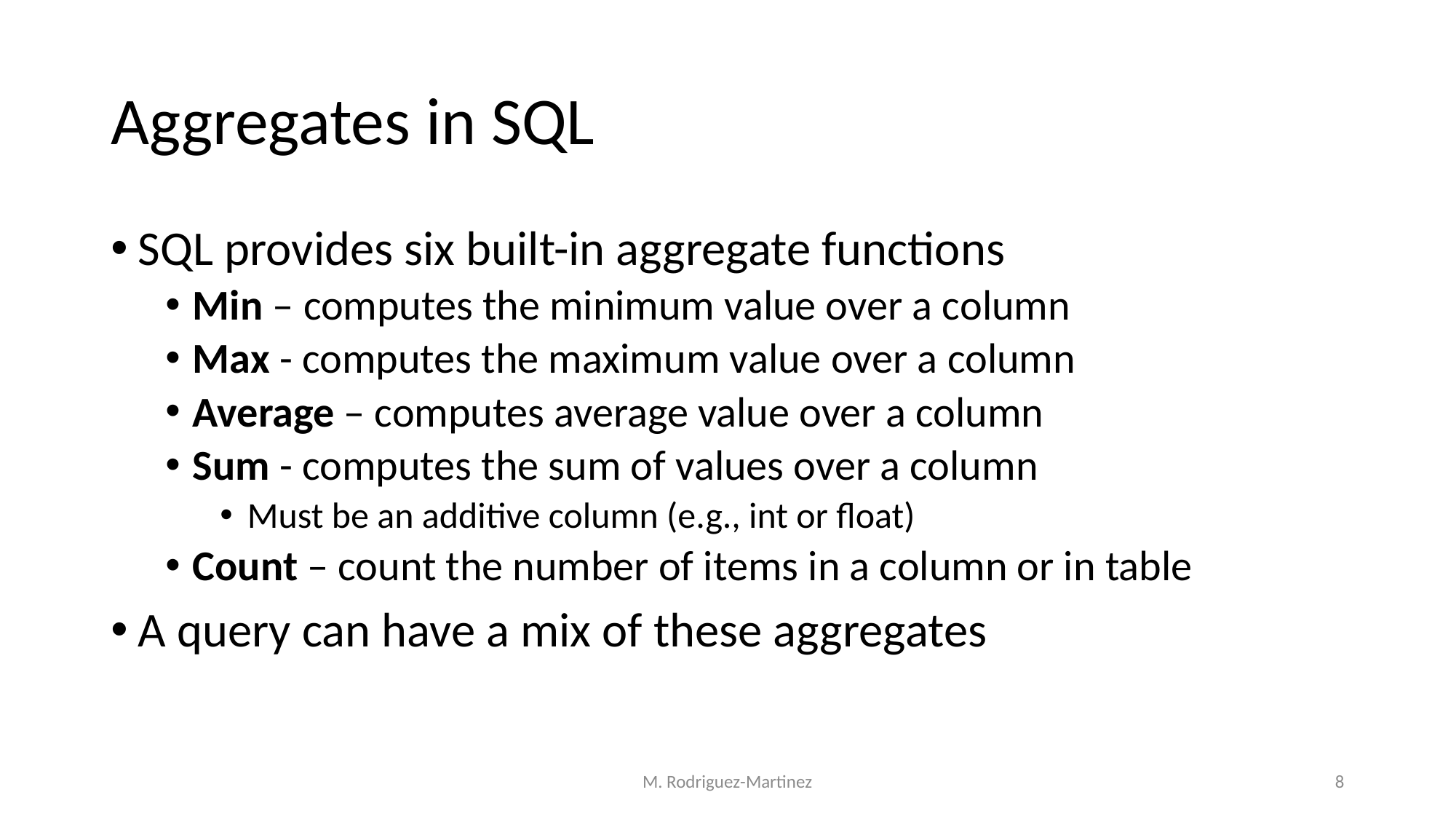

# Aggregates in SQL
SQL provides six built-in aggregate functions
Min – computes the minimum value over a column
Max - computes the maximum value over a column
Average – computes average value over a column
Sum - computes the sum of values over a column
Must be an additive column (e.g., int or float)
Count – count the number of items in a column or in table
A query can have a mix of these aggregates
M. Rodriguez-Martinez
8